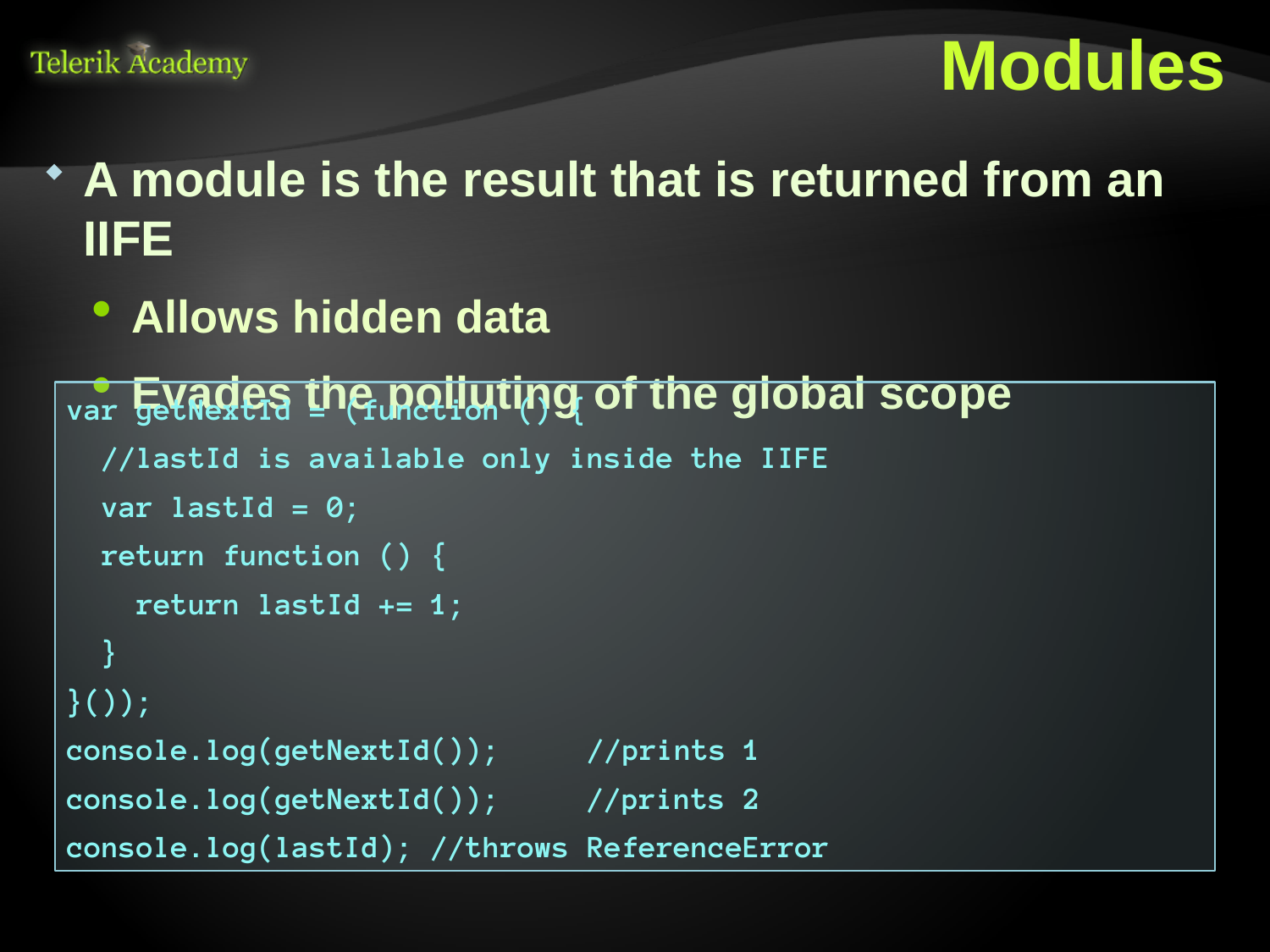

# Modules
A module is the result that is returned from an IIFE
Allows hidden data
Evades the polluting of the global scope
var getNextId = (function () {
  //lastId is available only inside the IIFE
  var lastId = 0;
  return function () {
    return lastId += 1;
  }
}());
console.log(getNextId());     //prints 1
console.log(getNextId());     //prints 2
console.log(lastId); //throws ReferenceError